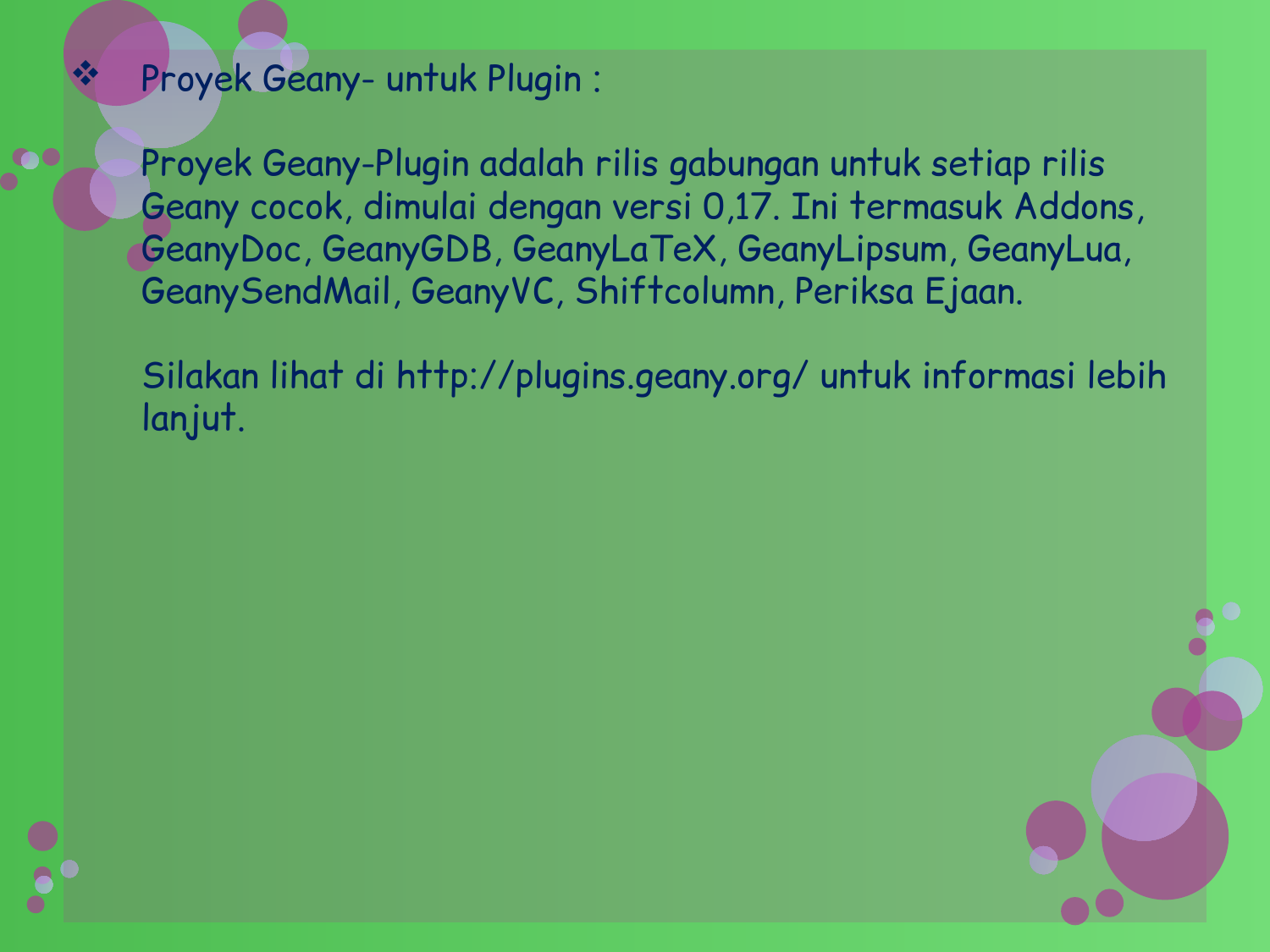

Proyek Geany- untuk Plugin :
Proyek Geany-Plugin adalah rilis gabungan untuk setiap rilis Geany cocok, dimulai dengan versi 0,17. Ini termasuk Addons, GeanyDoc, GeanyGDB, GeanyLaTeX, GeanyLipsum, GeanyLua, GeanySendMail, GeanyVC, Shiftcolumn, Periksa Ejaan.
Silakan lihat di http://plugins.geany.org/ untuk informasi lebih lanjut.